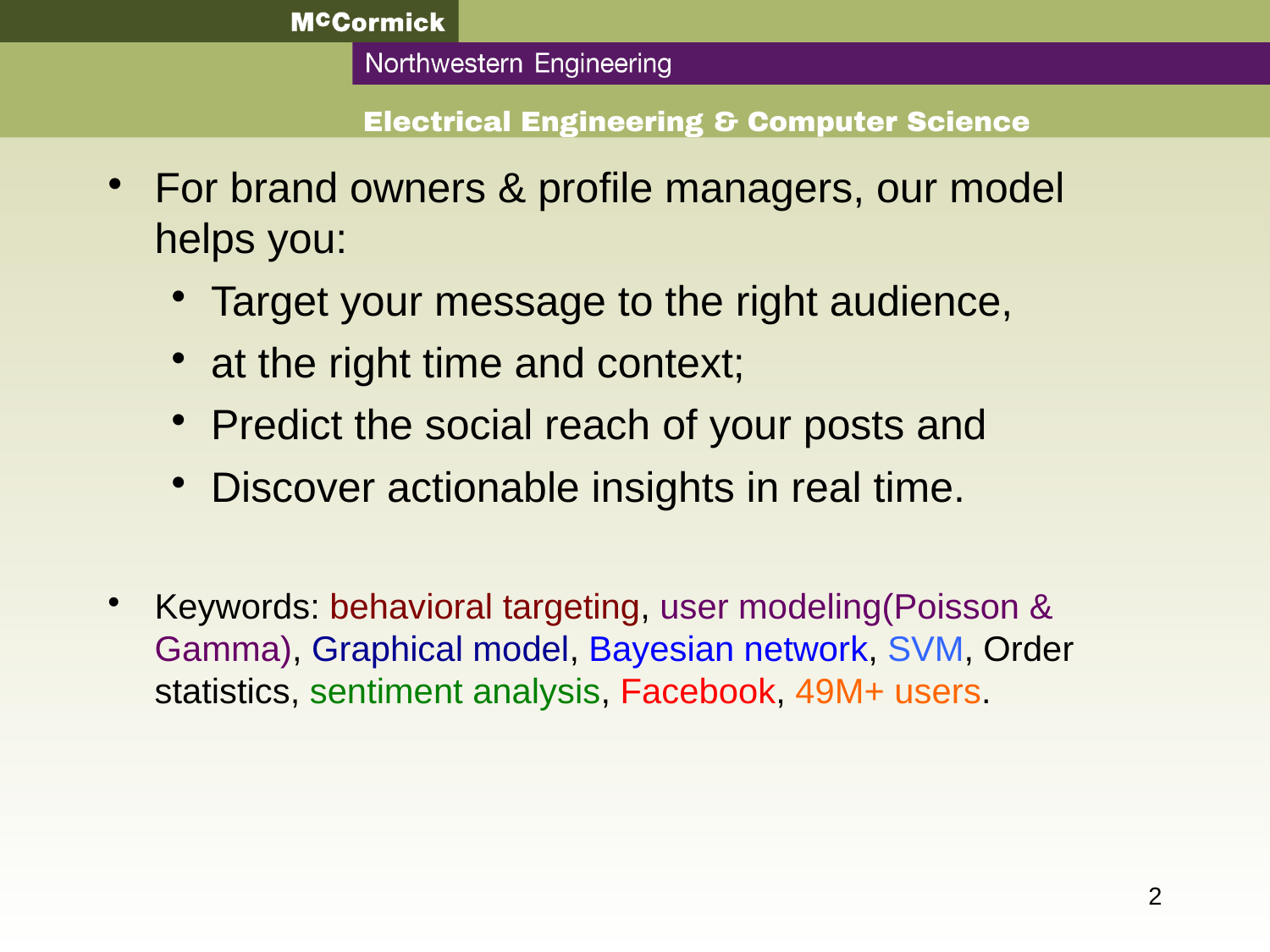

For brand owners & profile managers, our model helps you:
Target your message to the right audience,
at the right time and context;
Predict the social reach of your posts and
Discover actionable insights in real time.

Keywords: behavioral targeting, user modeling(Poisson & Gamma), Graphical model, Bayesian network, SVM, Order statistics, sentiment analysis, Facebook, 49M+ users.